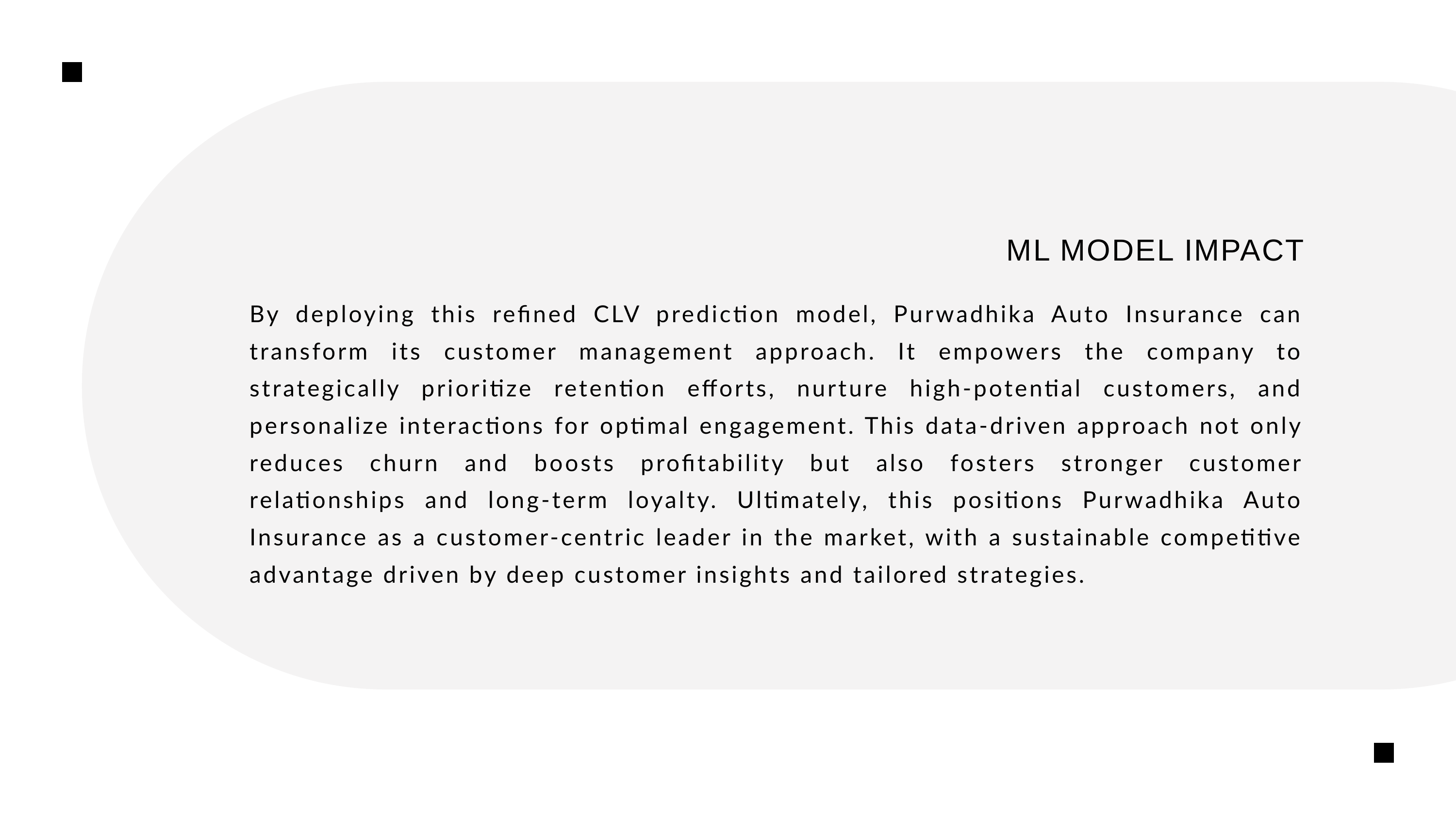

ML MODEL IMPACT
By deploying this refined CLV prediction model, Purwadhika Auto Insurance can transform its customer management approach. It empowers the company to strategically prioritize retention efforts, nurture high-potential customers, and personalize interactions for optimal engagement. This data-driven approach not only reduces churn and boosts profitability but also fosters stronger customer relationships and long-term loyalty. Ultimately, this positions Purwadhika Auto Insurance as a customer-centric leader in the market, with a sustainable competitive advantage driven by deep customer insights and tailored strategies.